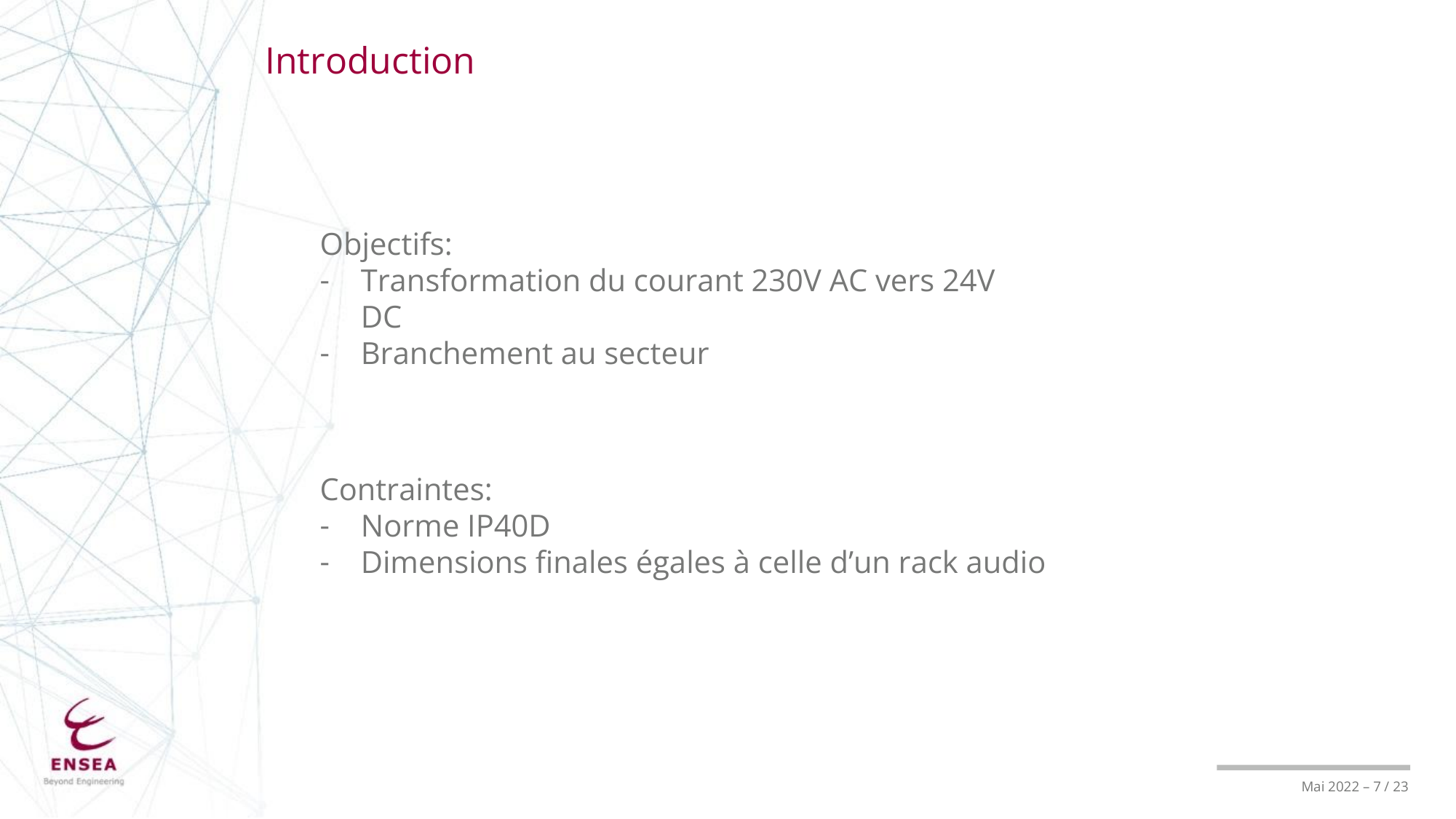

Introduction
Objectifs:
Transformation du courant 230V AC vers 24V DC
Branchement au secteur

Contraintes:
Norme IP40D
Dimensions finales égales à celle d’un rack audio

Mai 2022 – 7 / 23